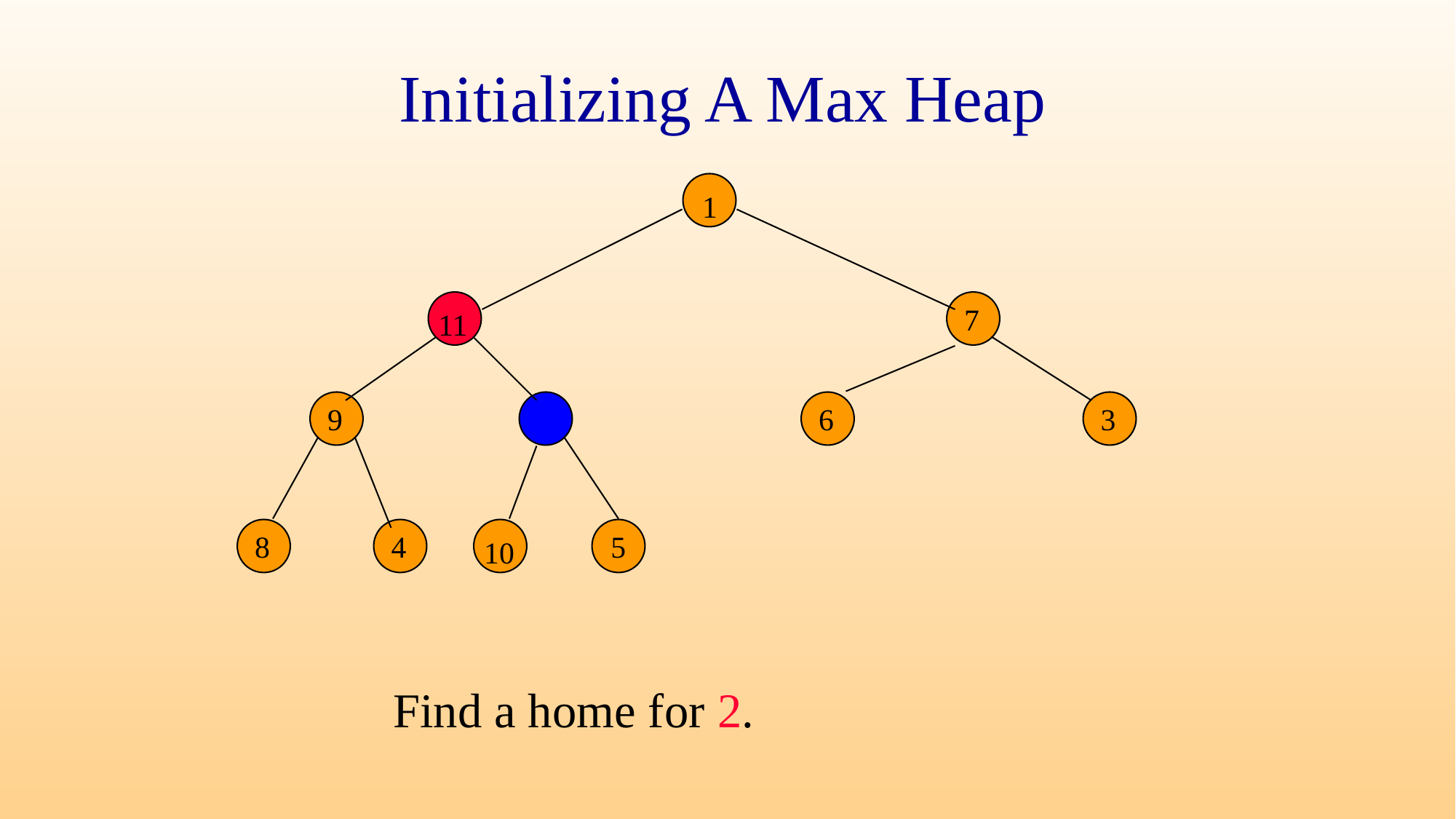

# Initializing A Max Heap

1

7
11

9
6
3

5
8
4
7
7
8
10
Find a home for 2.